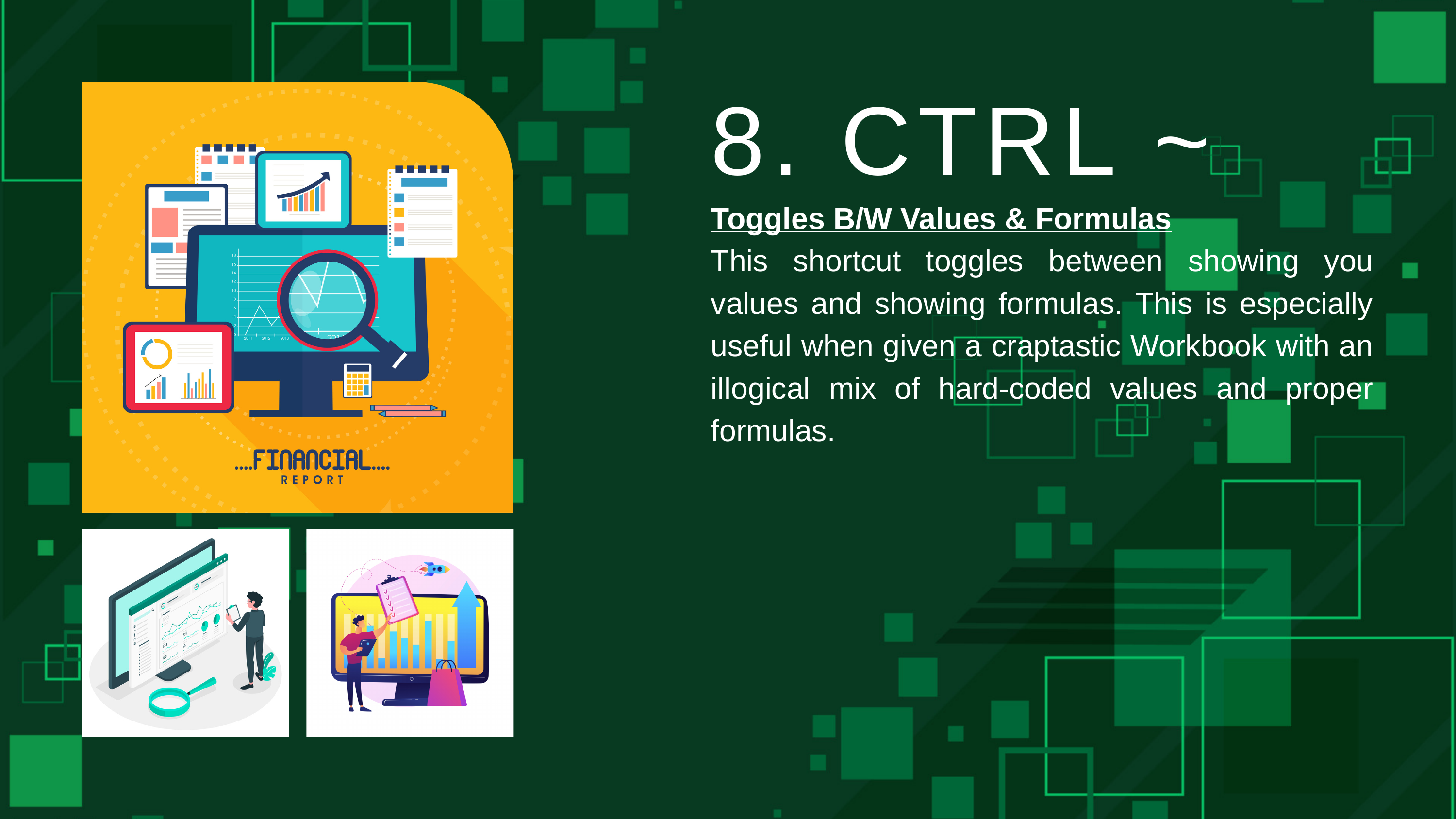

8. CTRL ~
Toggles B/W Values & Formulas
This shortcut toggles between showing you values and showing formulas. This is especially useful when given a craptastic Workbook with an illogical mix of hard-coded values and proper formulas.